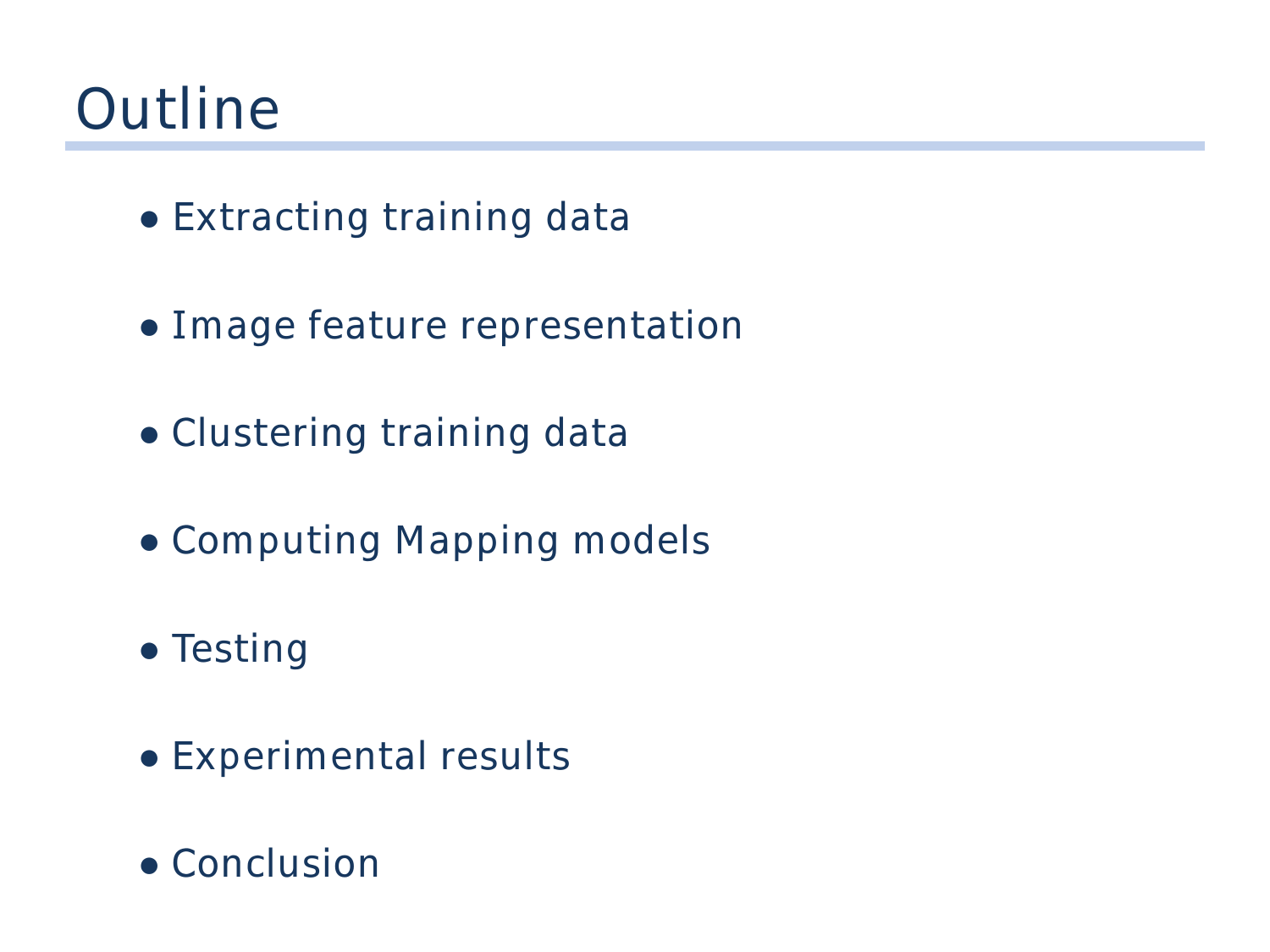

# Outline
● Extracting training data

● Image feature representation

● Clustering training data

● Computing Mapping models

● Testing

● Experimental results

● Conclusion